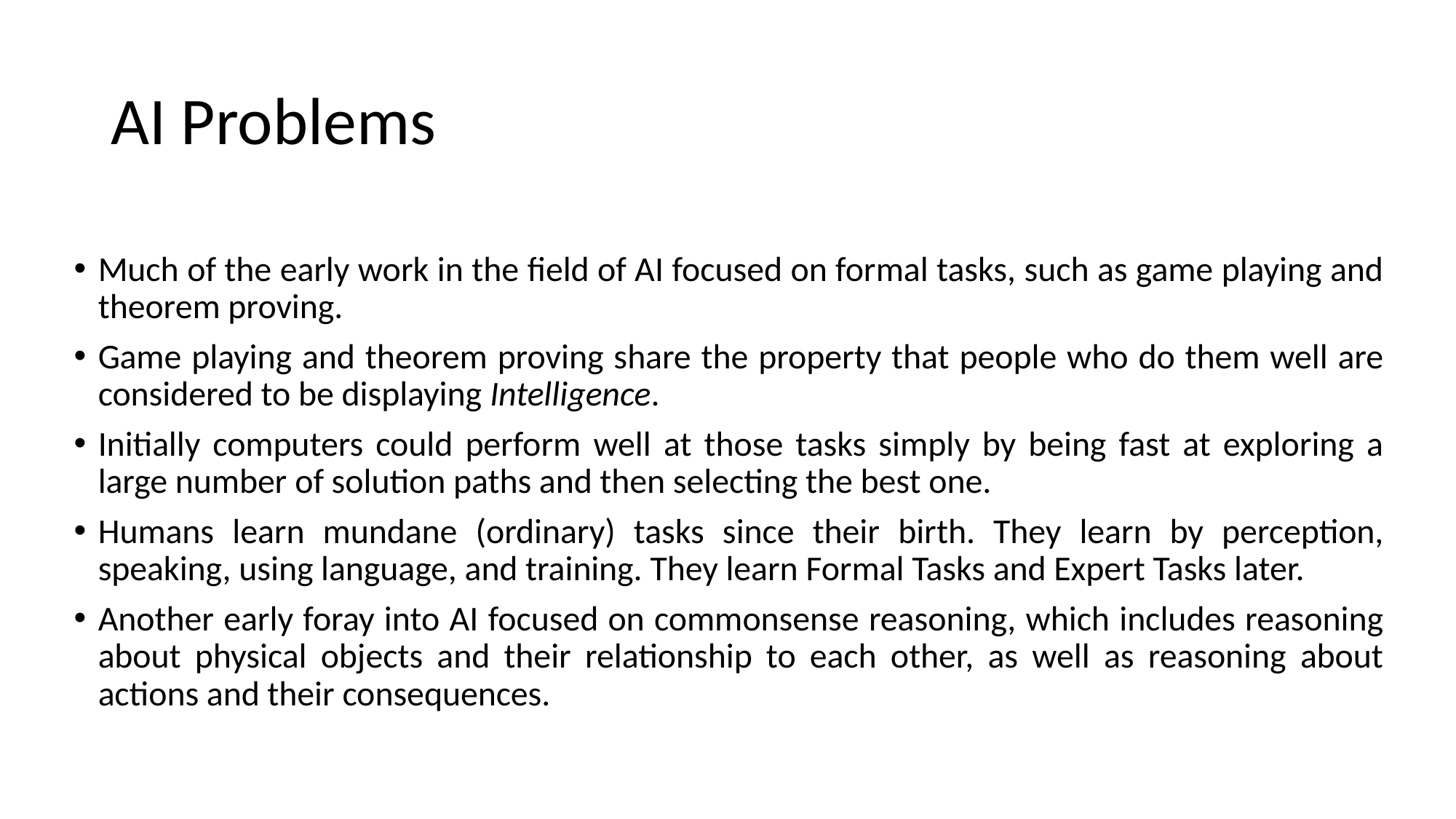

# AI Problems
Much of the early work in the field of AI focused on formal tasks, such as game playing and theorem proving.
Game playing and theorem proving share the property that people who do them well are considered to be displaying Intelligence.
Initially computers could perform well at those tasks simply by being fast at exploring a large number of solution paths and then selecting the best one.
Humans learn mundane (ordinary) tasks since their birth. They learn by perception, speaking, using language, and training. They learn Formal Tasks and Expert Tasks later.
Another early foray into AI focused on commonsense reasoning, which includes reasoning about physical objects and their relationship to each other, as well as reasoning about actions and their consequences.